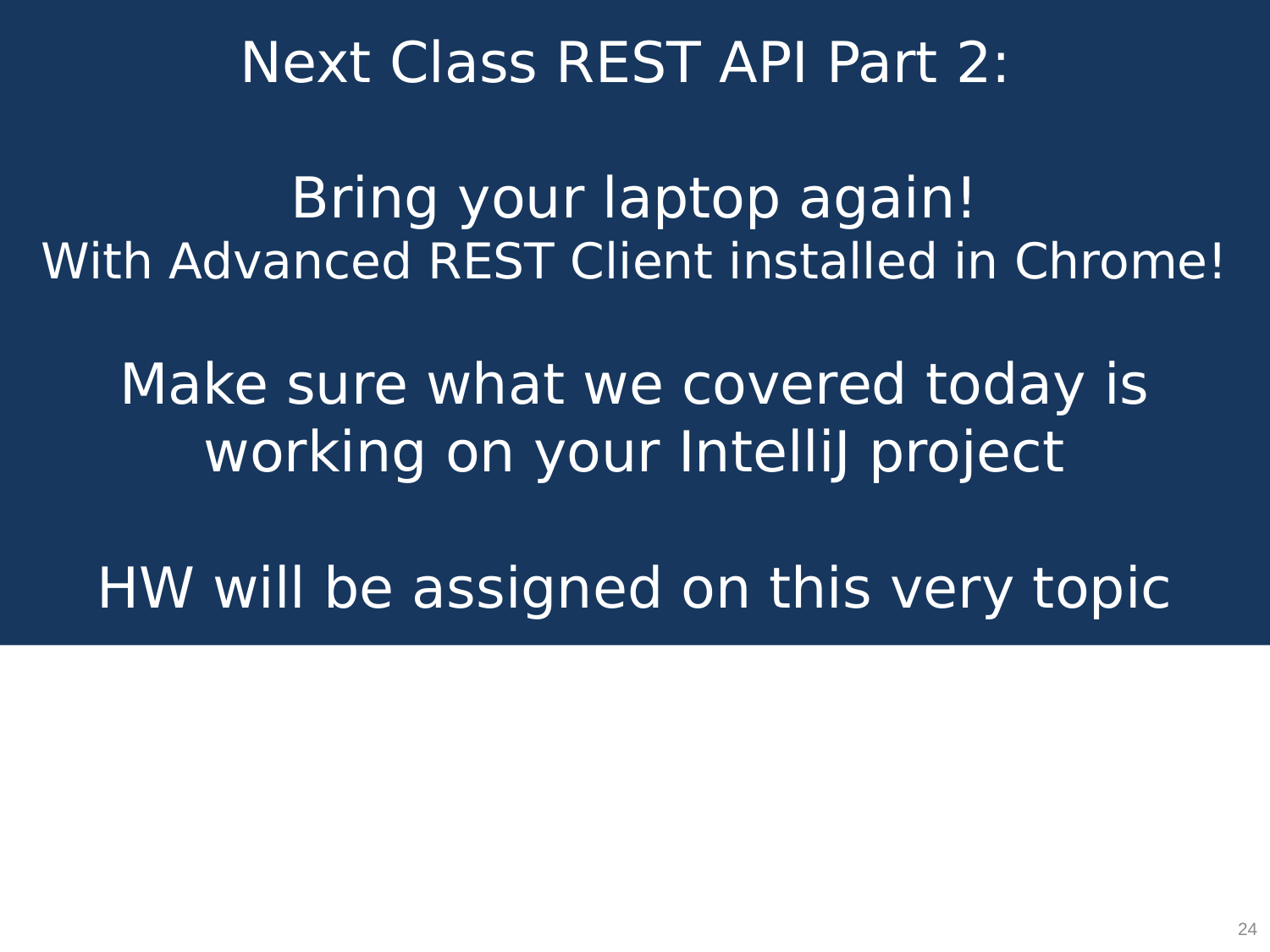

# Next Class REST API Part 2: Bring your laptop again! With Advanced REST Client installed in Chrome! Make sure what we covered today is working on your IntelliJ project HW will be assigned on this very topic
24